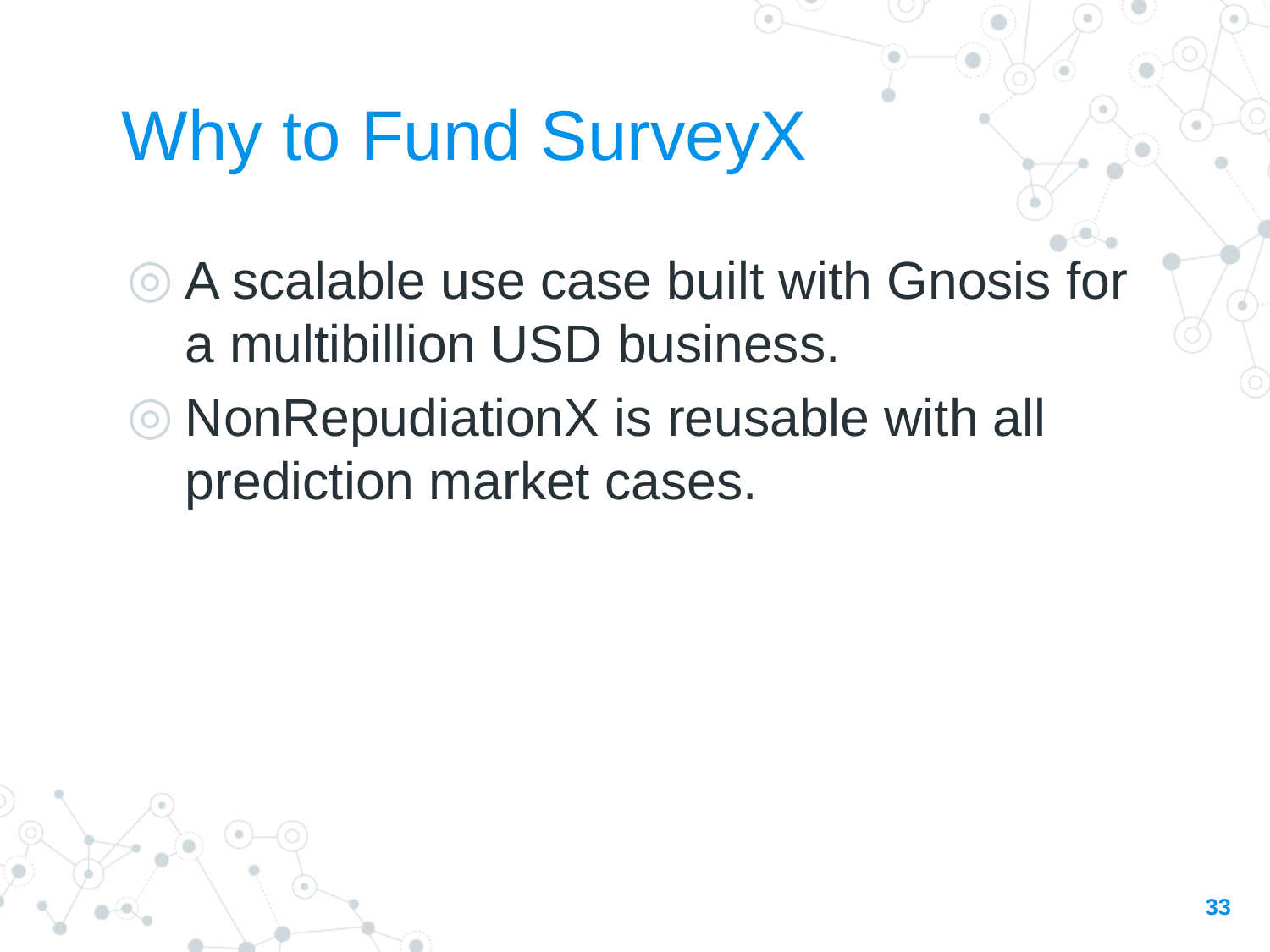

# Why to Fund SurveyX
A scalable use case built with Gnosis for a multibillion USD business.
NonRepudiationX is reusable with all prediction market cases.
33